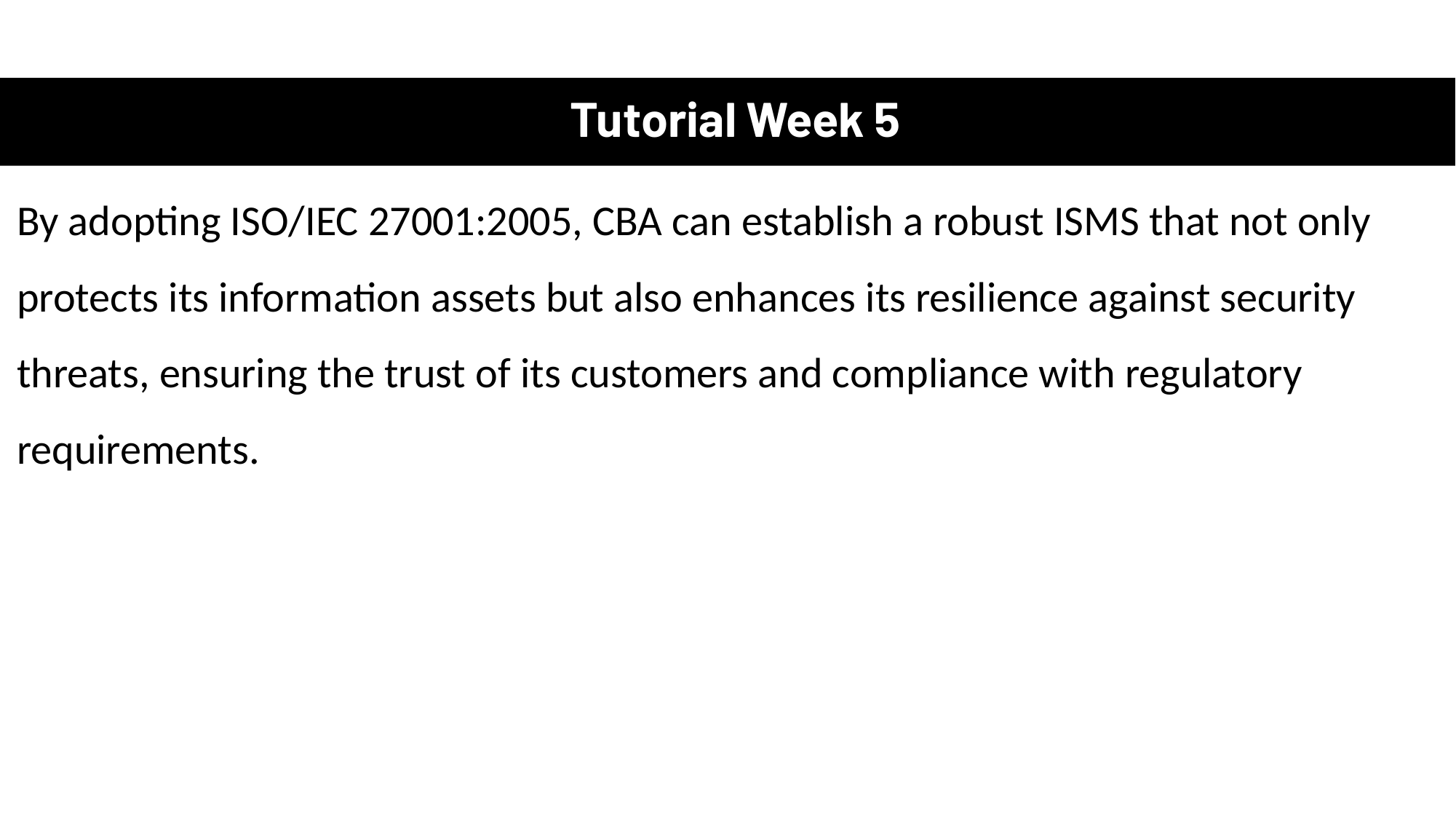

# Tutorial Week 5

By adopting ISO/IEC 27001:2005, CBA can establish a robust ISMS that not only protects its information assets but also enhances its resilience against security threats, ensuring the trust of its customers and compliance with regulatory requirements.